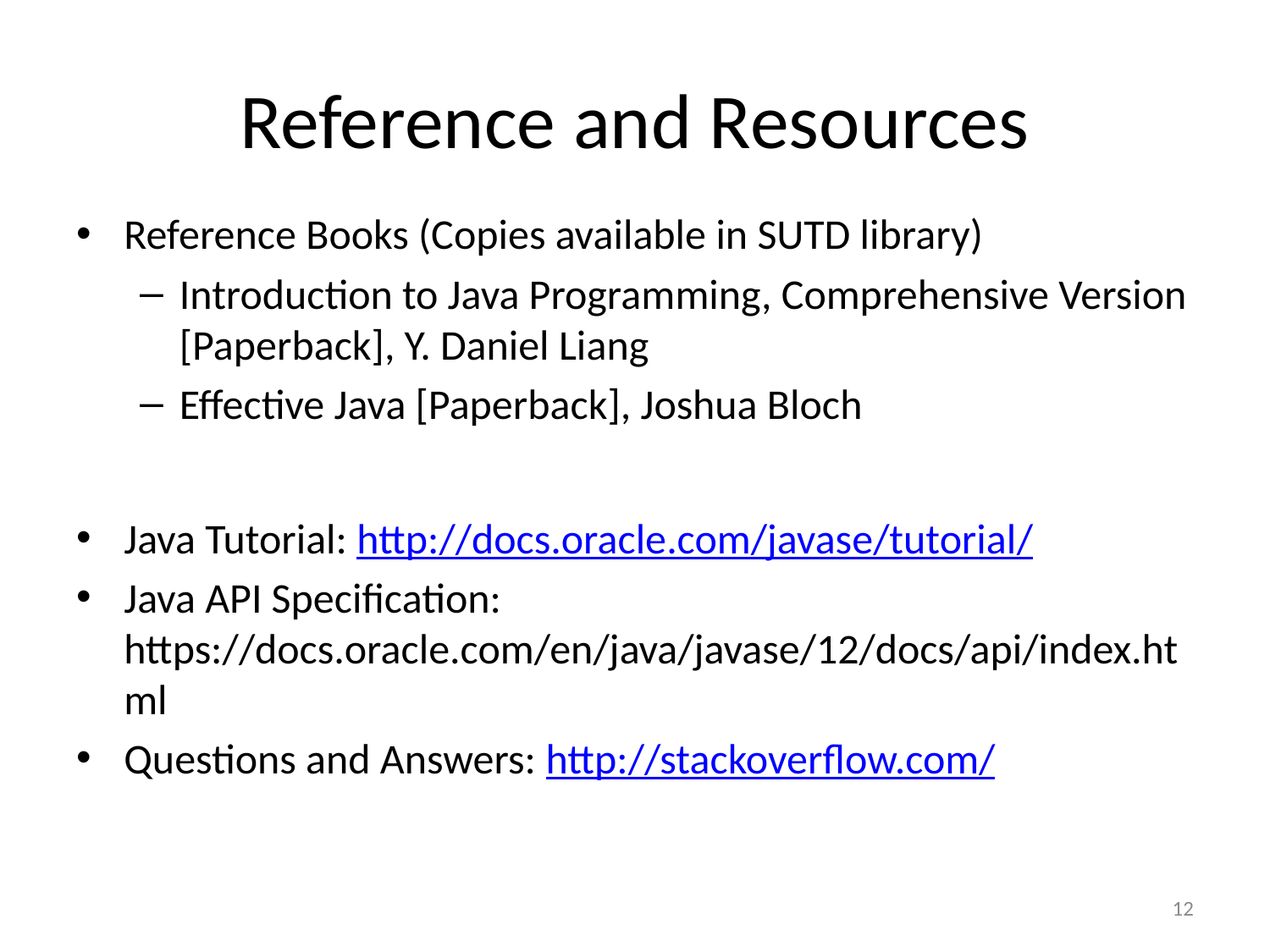

# Reference and Resources
Reference Books (Copies available in SUTD library)
Introduction to Java Programming, Comprehensive Version [Paperback], Y. Daniel Liang
Effective Java [Paperback], Joshua Bloch

Java Tutorial: http://docs.oracle.com/javase/tutorial/
Java API Specification: https://docs.oracle.com/en/java/javase/12/docs/api/index.html
Questions and Answers: http://stackoverflow.com/

12